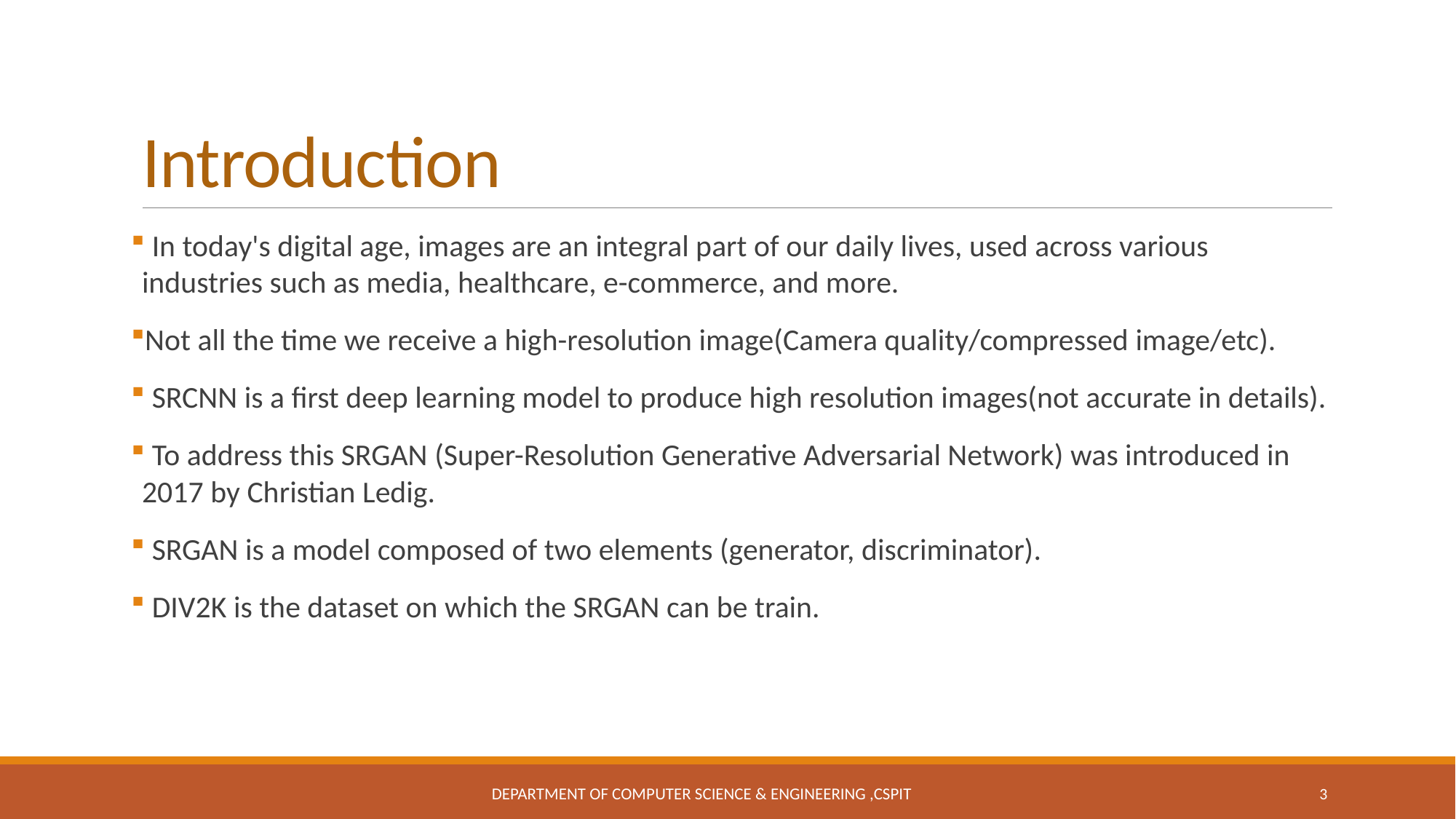

# Introduction
 In today's digital age, images are an integral part of our daily lives, used across various industries such as media, healthcare, e-commerce, and more.
Not all the time we receive a high-resolution image(Camera quality/compressed image/etc).
 SRCNN is a first deep learning model to produce high resolution images(not accurate in details).
 To address this SRGAN (Super-Resolution Generative Adversarial Network) was introduced in 2017 by Christian Ledig.
 SRGAN is a model composed of two elements (generator, discriminator).
 DIV2K is the dataset on which the SRGAN can be train.

Department of Computer Science & Engineering ,CSPIT
3